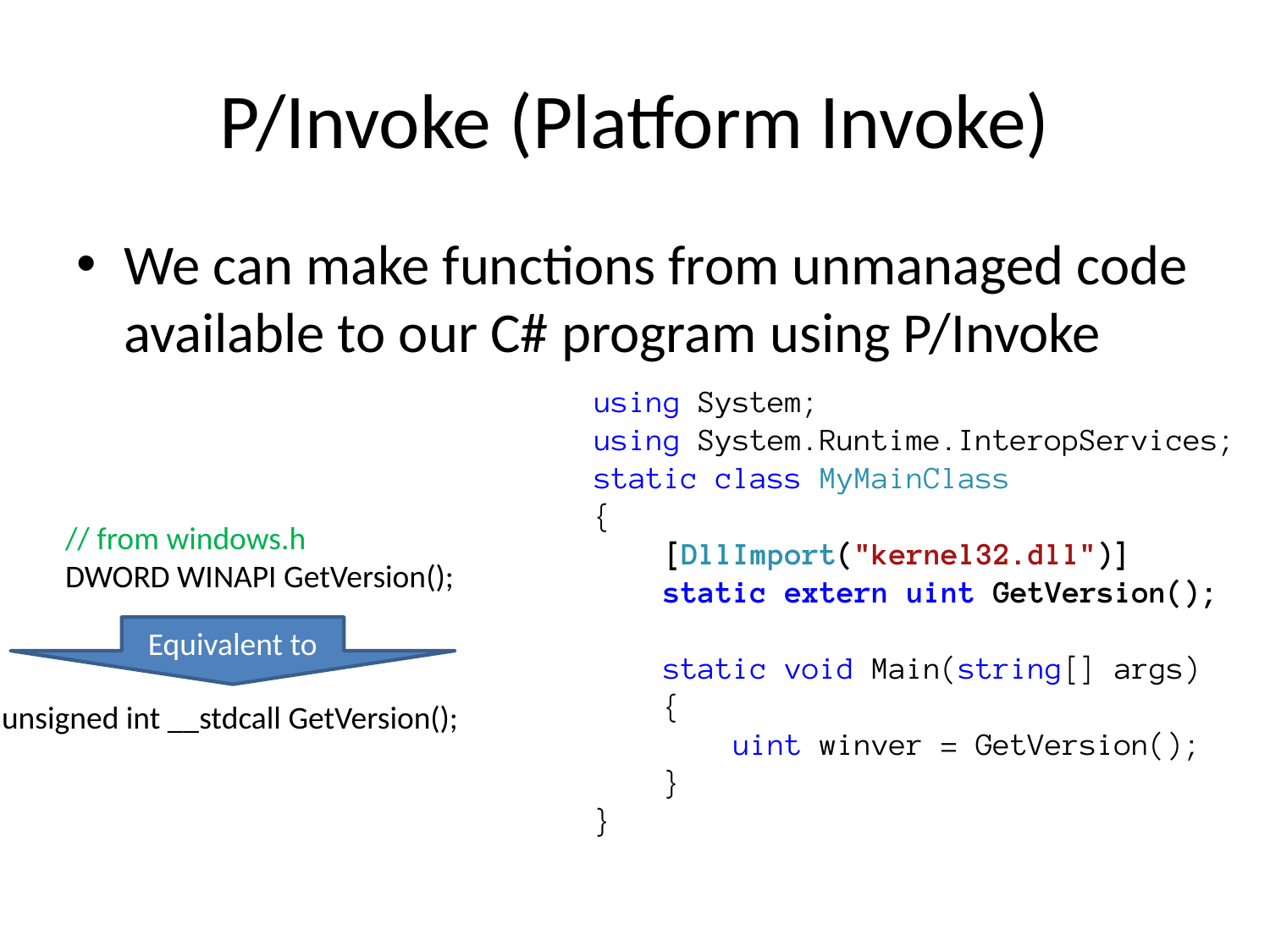

# P/Invoke (Platform Invoke)
We can make functions from unmanaged code available to our C# program using P/Invoke
using System;
using System.Runtime.InteropServices;
static class MyMainClass
{
    [DllImport("kernel32.dll")]
    static extern uint GetVersion();

    static void Main(string[] args)
    {
        uint winver = GetVersion();
    }
}

// from windows.h
DWORD WINAPI GetVersion();
Equivalent to
unsigned int __stdcall GetVersion();